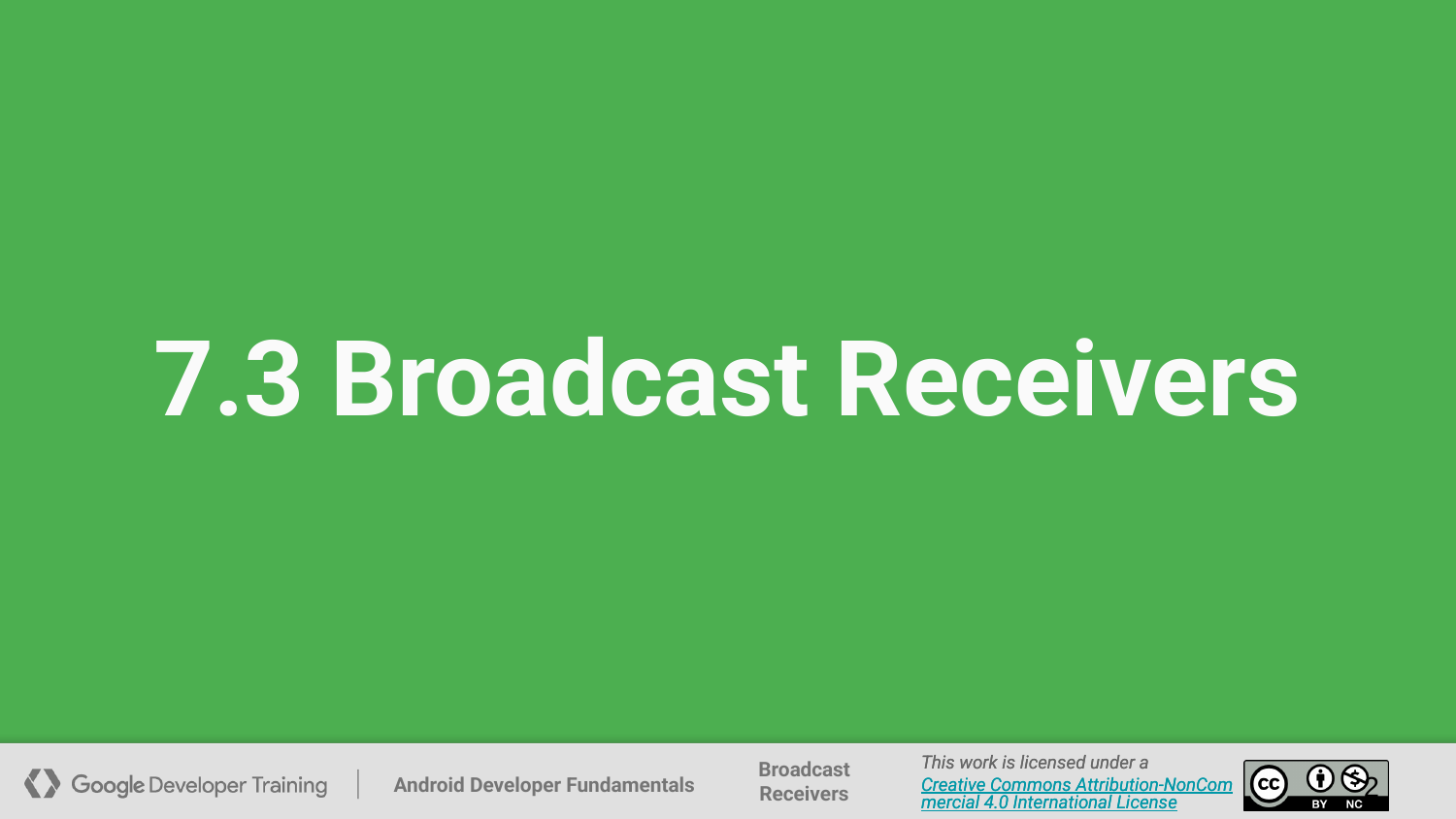

# 7.3 Broadcast Receivers
This work is licensed under a Creative Commons Attribution-NonCommercial 4.0 International License
2